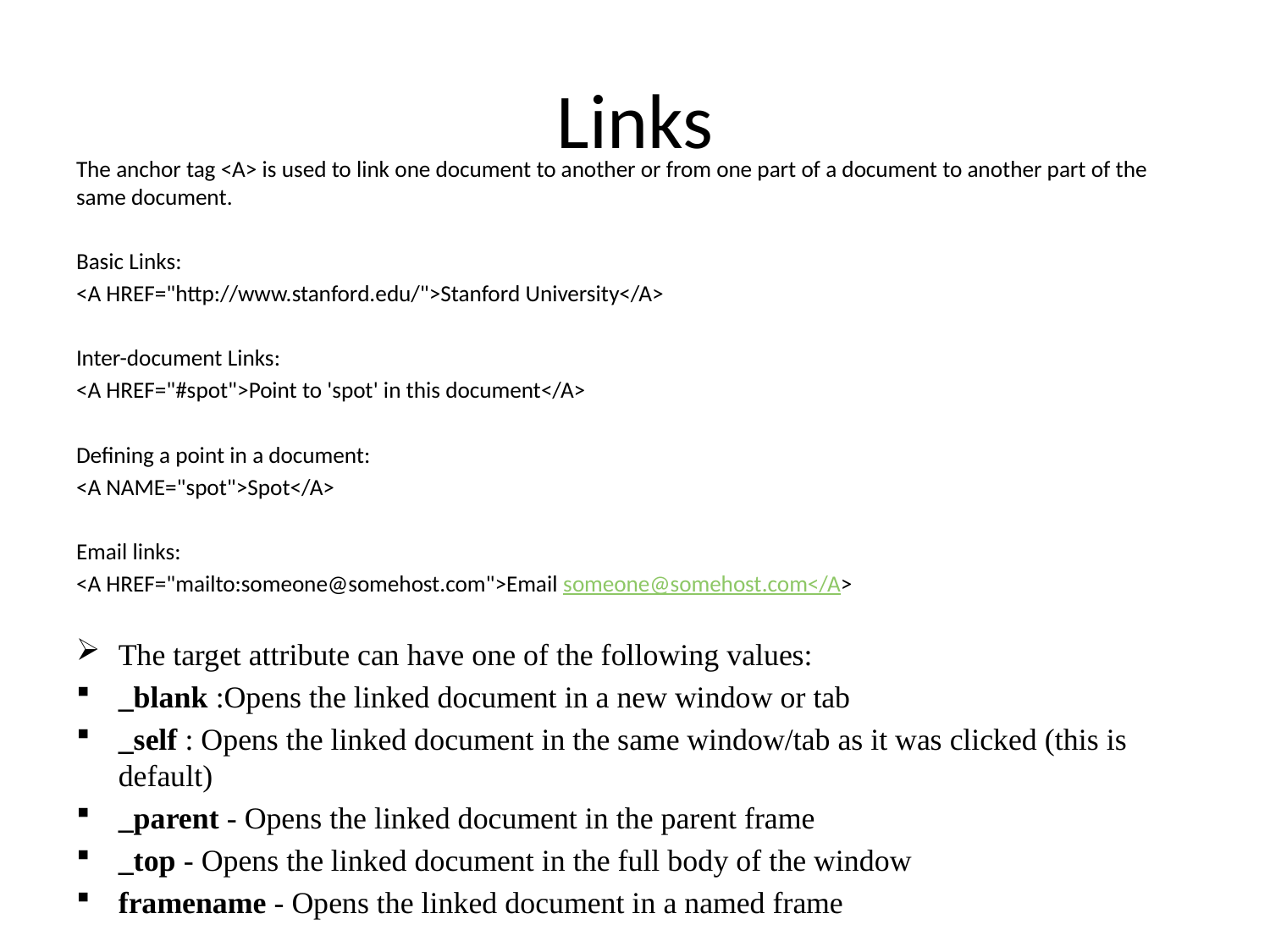

# Links
The anchor tag <A> is used to link one document to another or from one part of a document to another part of the same document.

Basic Links:
<A HREF="http://www.stanford.edu/">Stanford University</A>

Inter-document Links:
<A HREF="#spot">Point to 'spot' in this document</A>

Defining a point in a document:
<A NAME="spot">Spot</A>

Email links:
<A HREF="mailto:someone@somehost.com">Email someone@somehost.com</A>

The target attribute can have one of the following values:
_blank :Opens the linked document in a new window or tab
_self : Opens the linked document in the same window/tab as it was clicked (this is default)
_parent - Opens the linked document in the parent frame
_top - Opens the linked document in the full body of the window
framename - Opens the linked document in a named frame